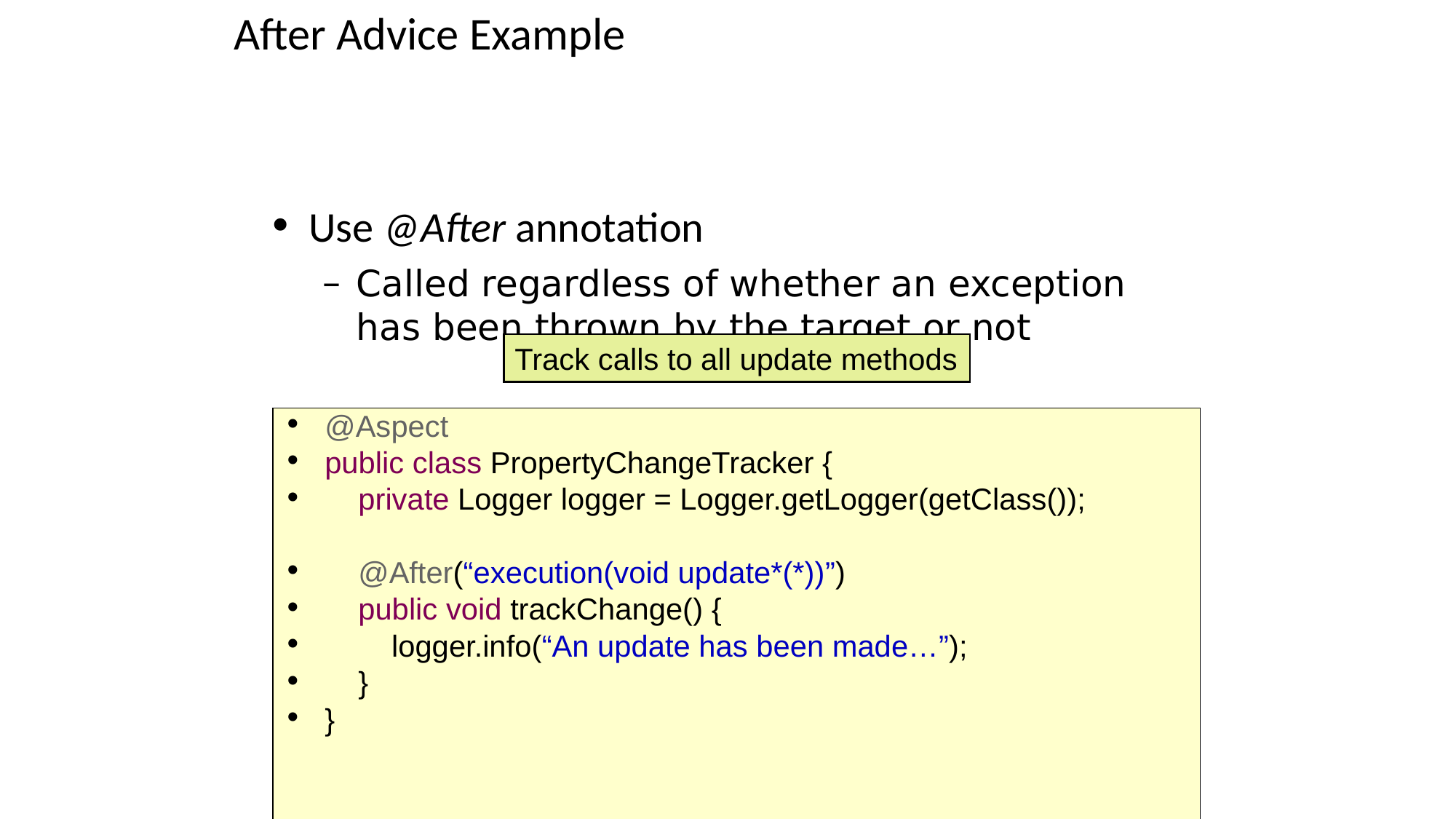

After Advice Example
Use @After annotation
Called regardless of whether an exception has been thrown by the target or not
Track calls to all update methods
@Aspect
public class PropertyChangeTracker {
    private Logger logger = Logger.getLogger(getClass());

    @After(“execution(void update*(*))”)
    public void trackChange() {
        logger.info(“An update has been made…”);
    }
}